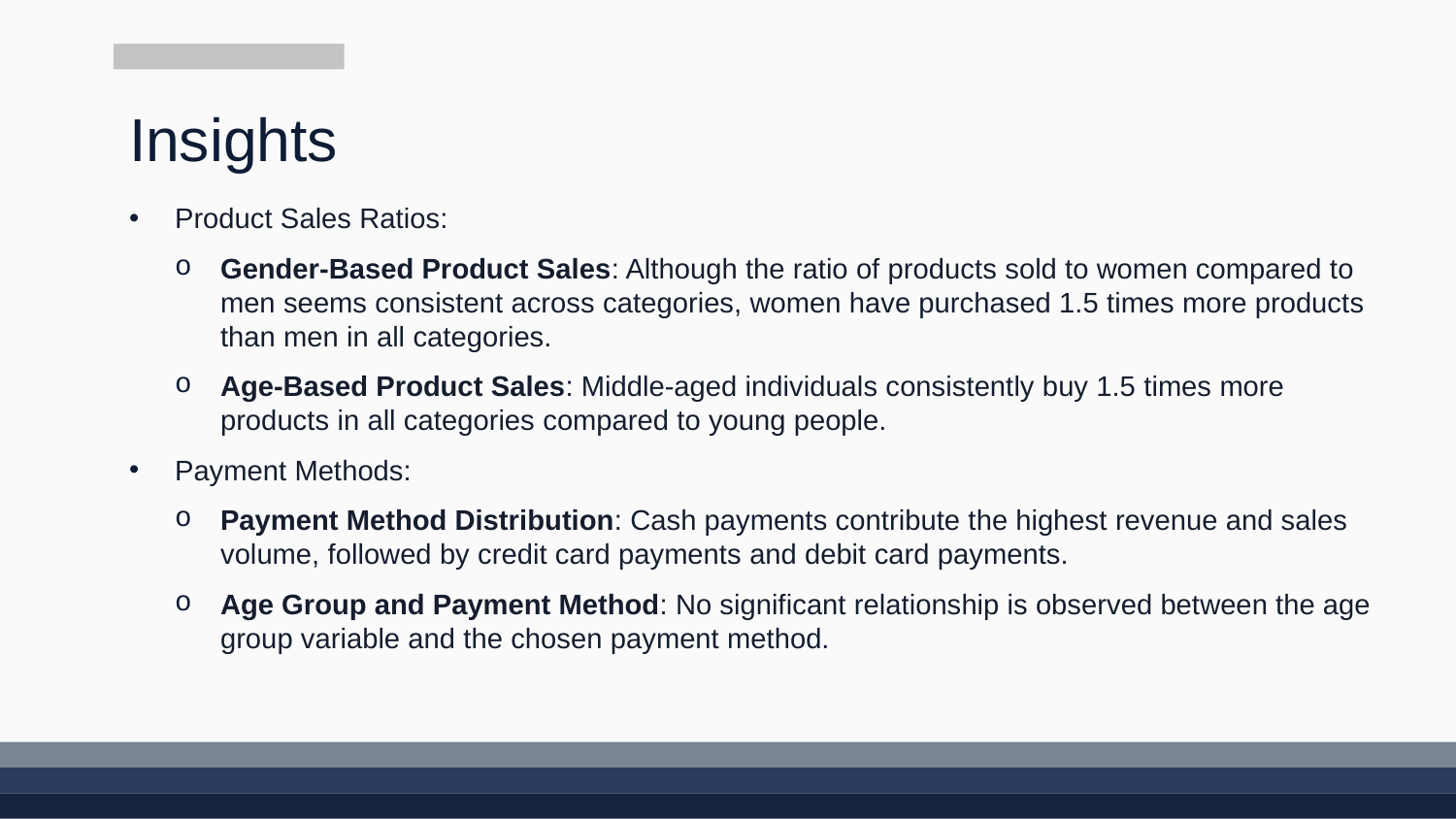

# Insights
Product Sales Ratios:
Gender-Based Product Sales: Although the ratio of products sold to women compared to men seems consistent across categories, women have purchased 1.5 times more products than men in all categories.
Age-Based Product Sales: Middle-aged individuals consistently buy 1.5 times more products in all categories compared to young people.
Payment Methods:
Payment Method Distribution: Cash payments contribute the highest revenue and sales volume, followed by credit card payments and debit card payments.
Age Group and Payment Method: No significant relationship is observed between the age group variable and the chosen payment method.